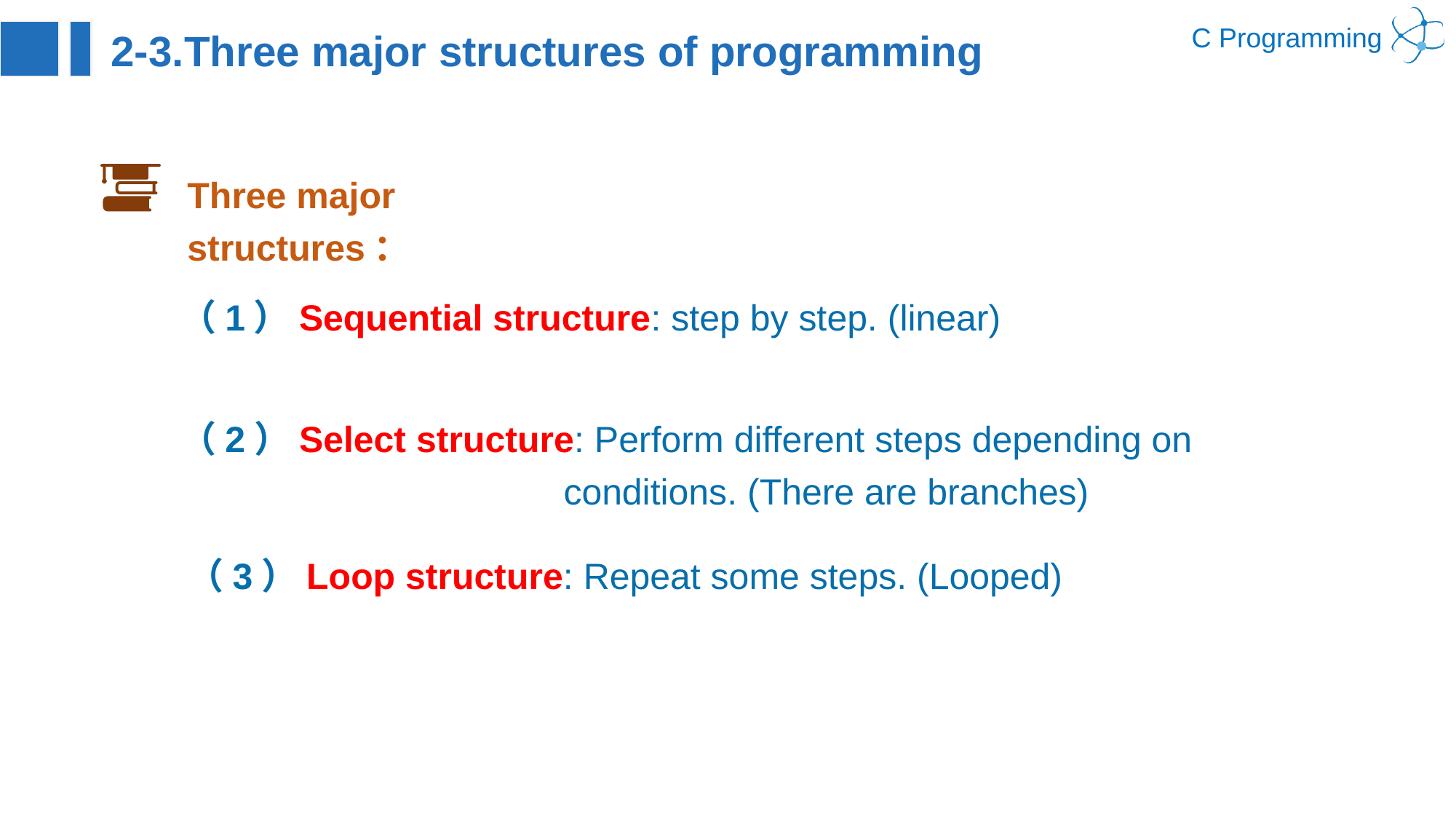

2-3.Three major structures of programming

Three major structures：

（1）Sequential structure: step by step. (linear)
（2）Select structure: Perform different steps depending on 0000000000000000000conditions. (There are branches)
（3）Loop structure: Repeat some steps. (Looped)